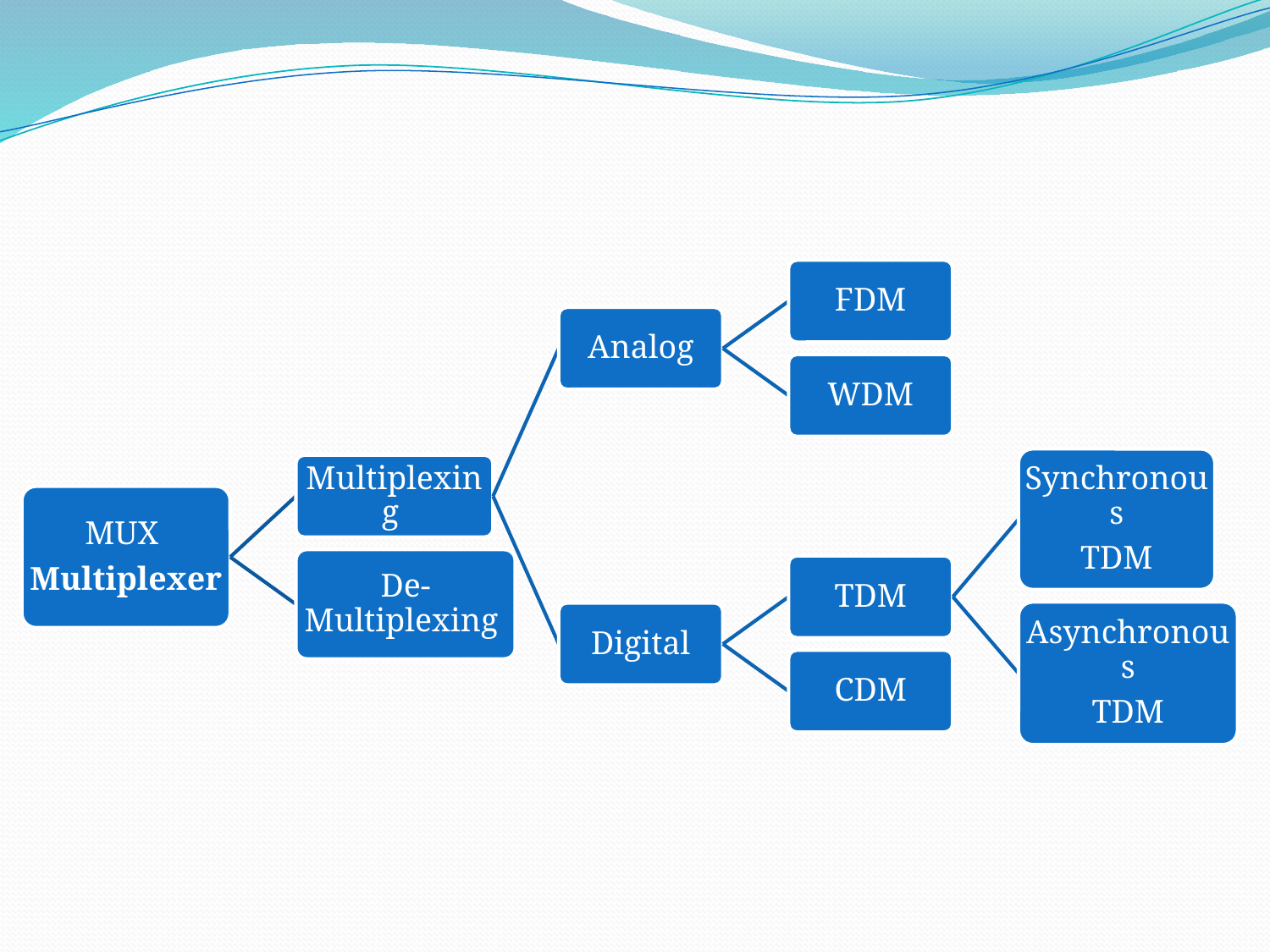

#
MUX
Multiplexer

Multiplexing

Analog

FDM

WDM

Digital

TDM

Synchronous
TDM

Asynchronous
TDM

CDM

De-Multiplexing